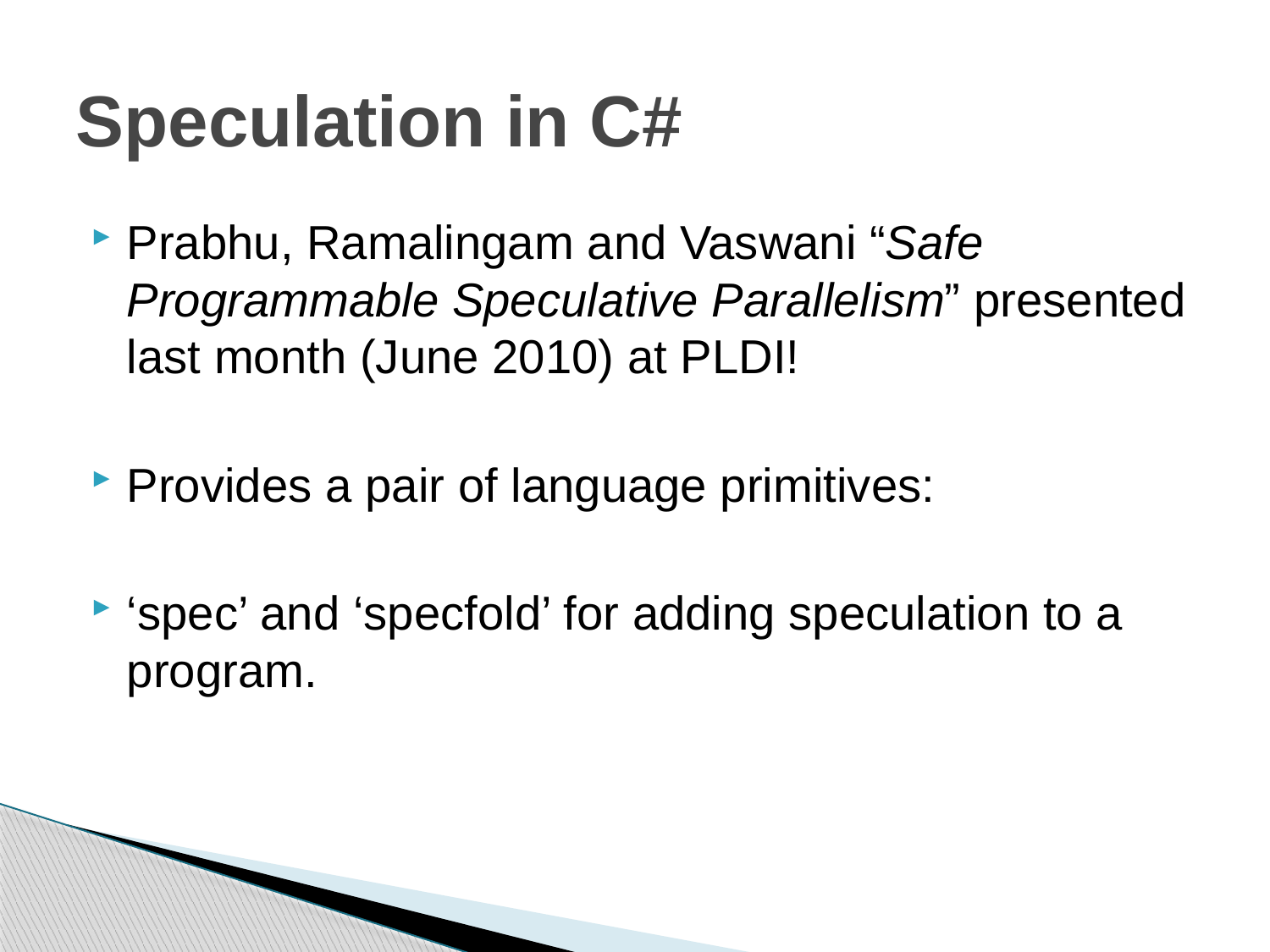

# Speculation in C#
Prabhu, Ramalingam and Vaswani “Safe Programmable Speculative Parallelism” presented last month (June 2010) at PLDI!

Provides a pair of language primitives:

‘spec’ and ‘specfold’ for adding speculation to a program.